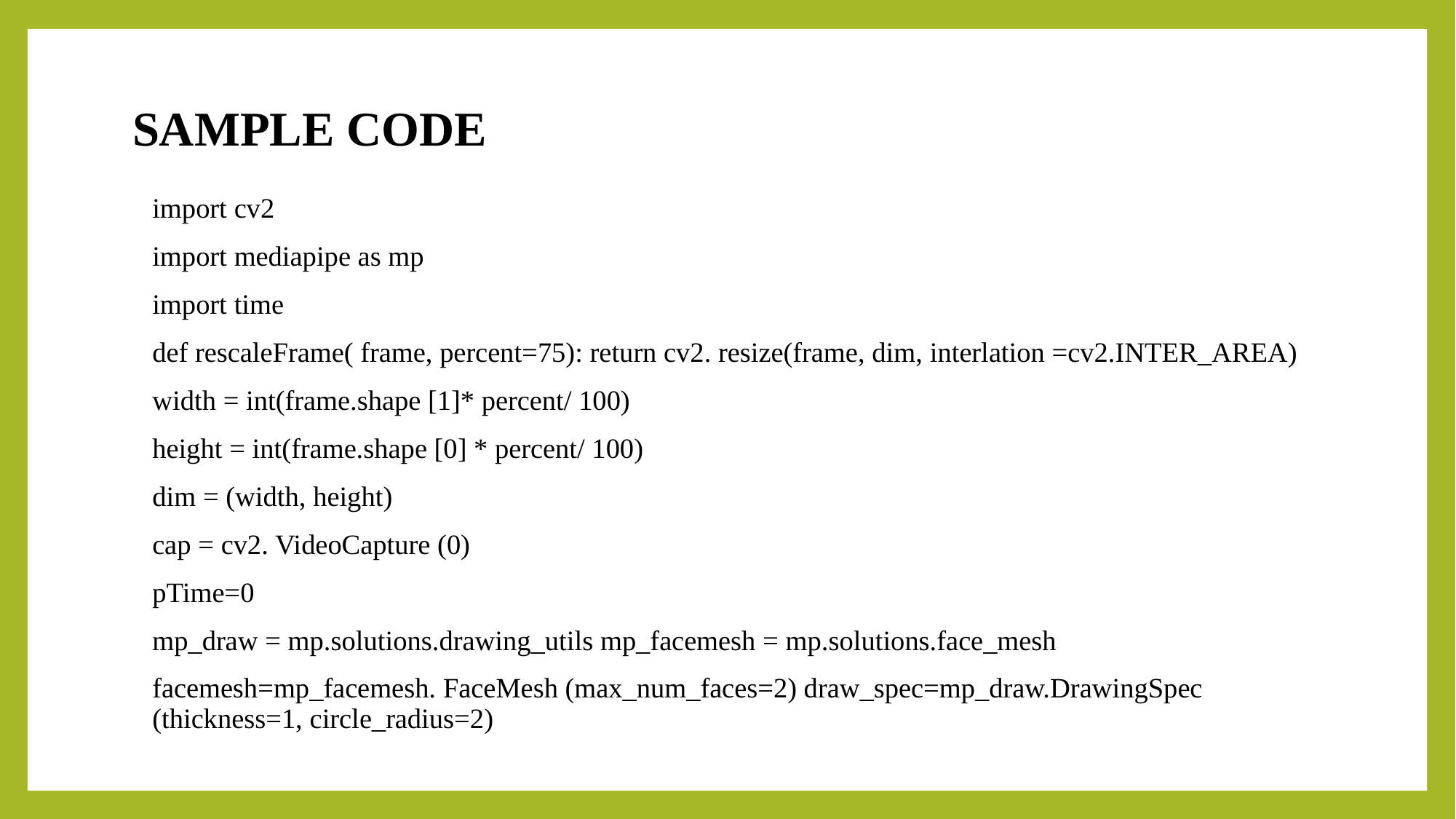

# SAMPLE CODE
import cv2
import mediapipe as mp
import time
def rescaleFrame( frame, percent=75): return cv2. resize(frame, dim, interlation =cv2.INTER_AREA)
width = int(frame.shape [1]* percent/ 100)
height = int(frame.shape [0] * percent/ 100)
dim = (width, height)
cap = cv2. VideoCapture (0)
pTime=0
mp_draw = mp.solutions.drawing_utils mp_facemesh = mp.solutions.face_mesh
facemesh=mp_facemesh. FaceMesh (max_num_faces=2) draw_spec=mp_draw.DrawingSpec (thickness=1, circle_radius=2)